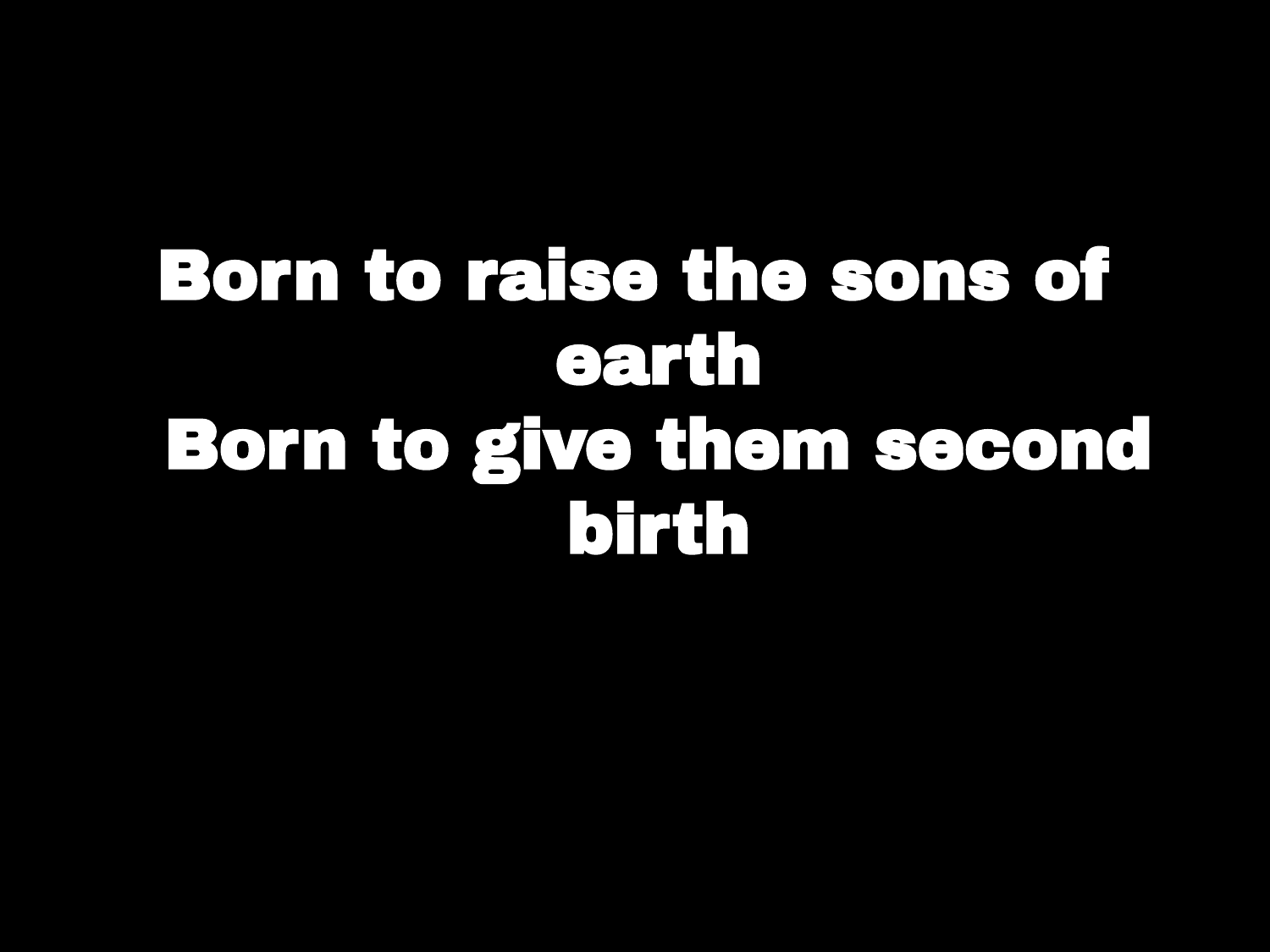

#
Born to raise the sons of earth
Born to give them second birth